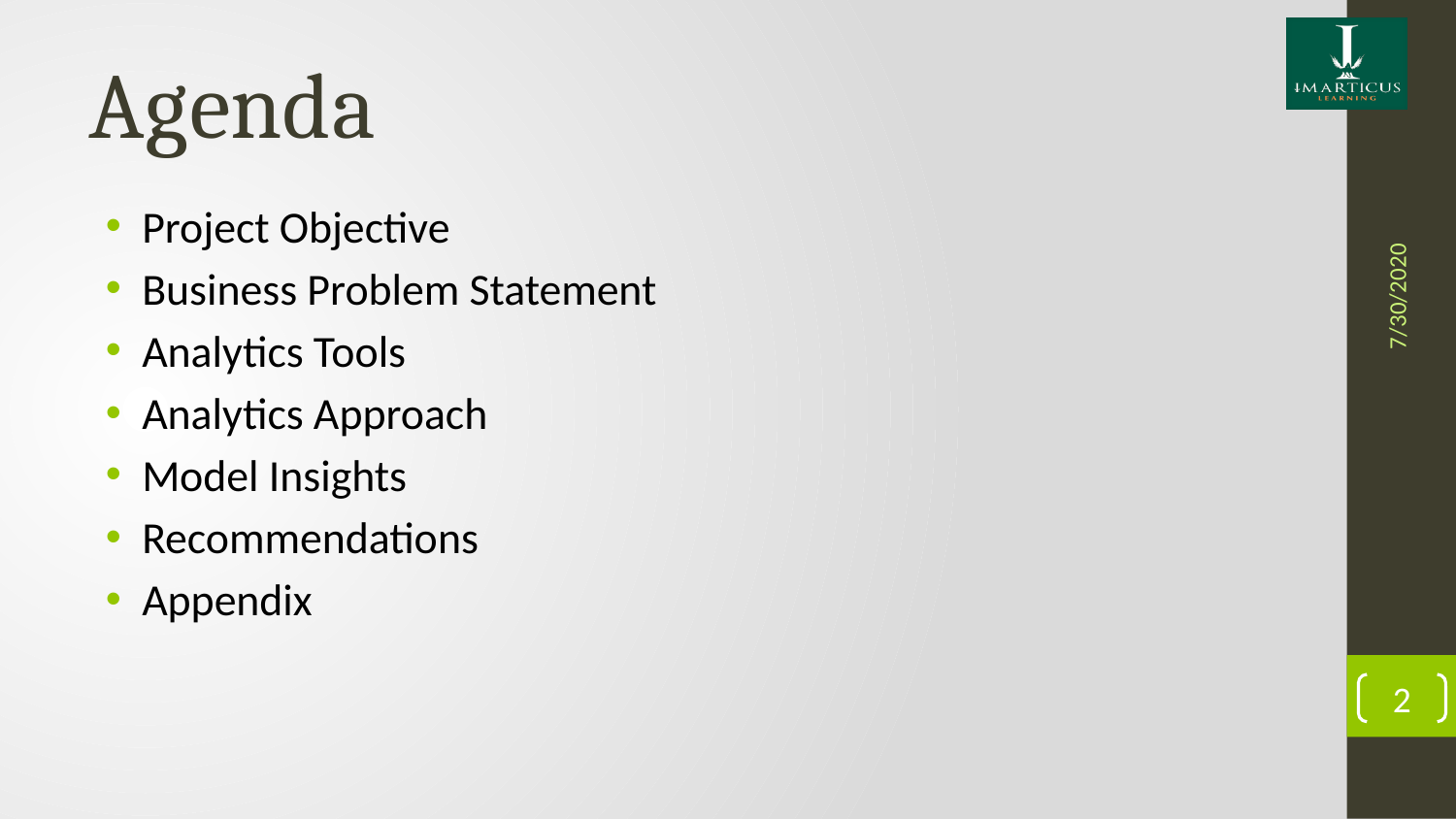

# Agenda
7/30/2020
Project Objective
Business Problem Statement
Analytics Tools
Analytics Approach
Model Insights
Recommendations
Appendix

2